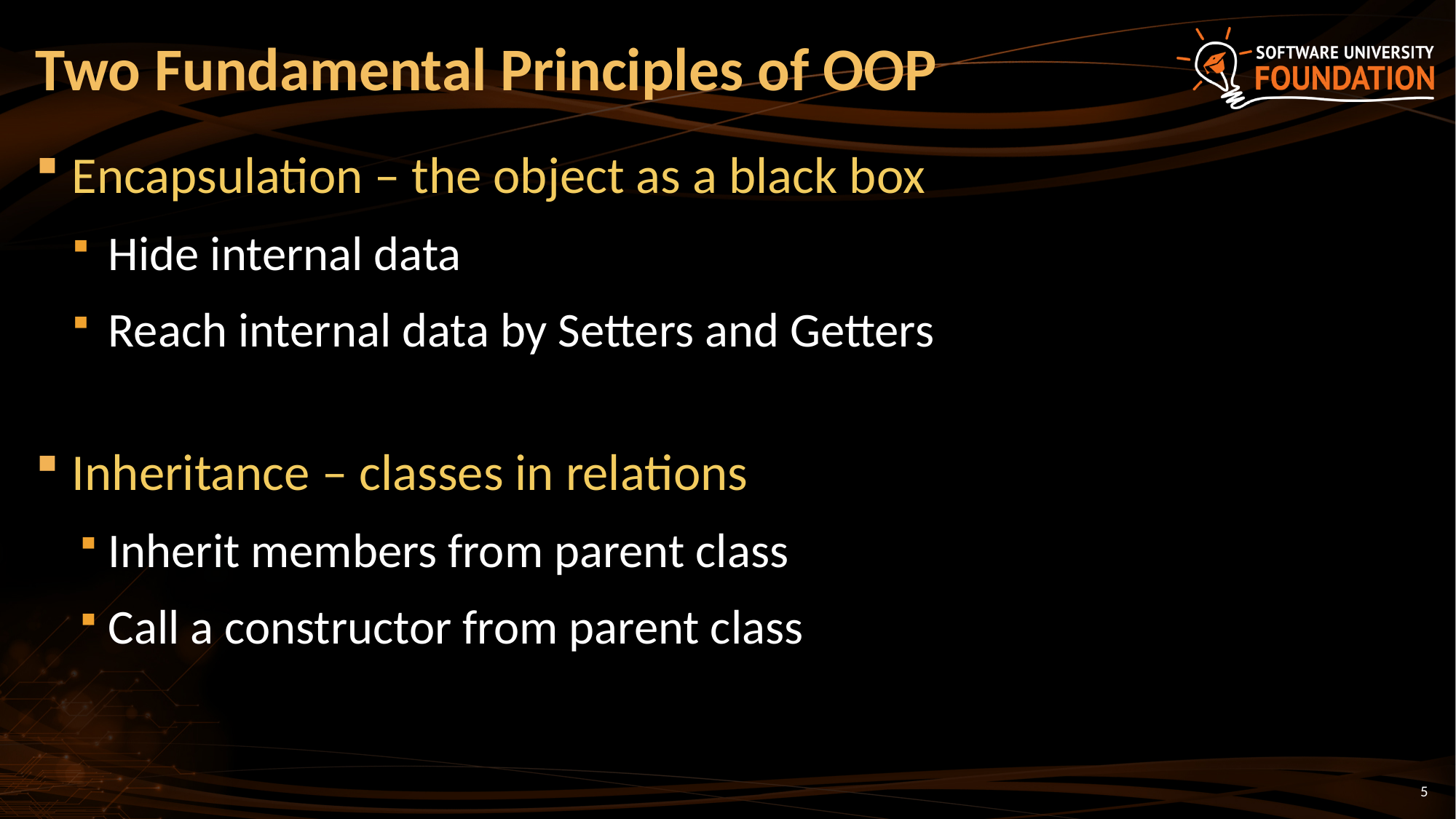

# Two Fundamental Principles of OOP
Encapsulation – the object as a black box
Hide internal data
Reach internal data by Setters and Getters

Inheritance – classes in relations
Inherit members from parent class
Call a constructor from parent class

5